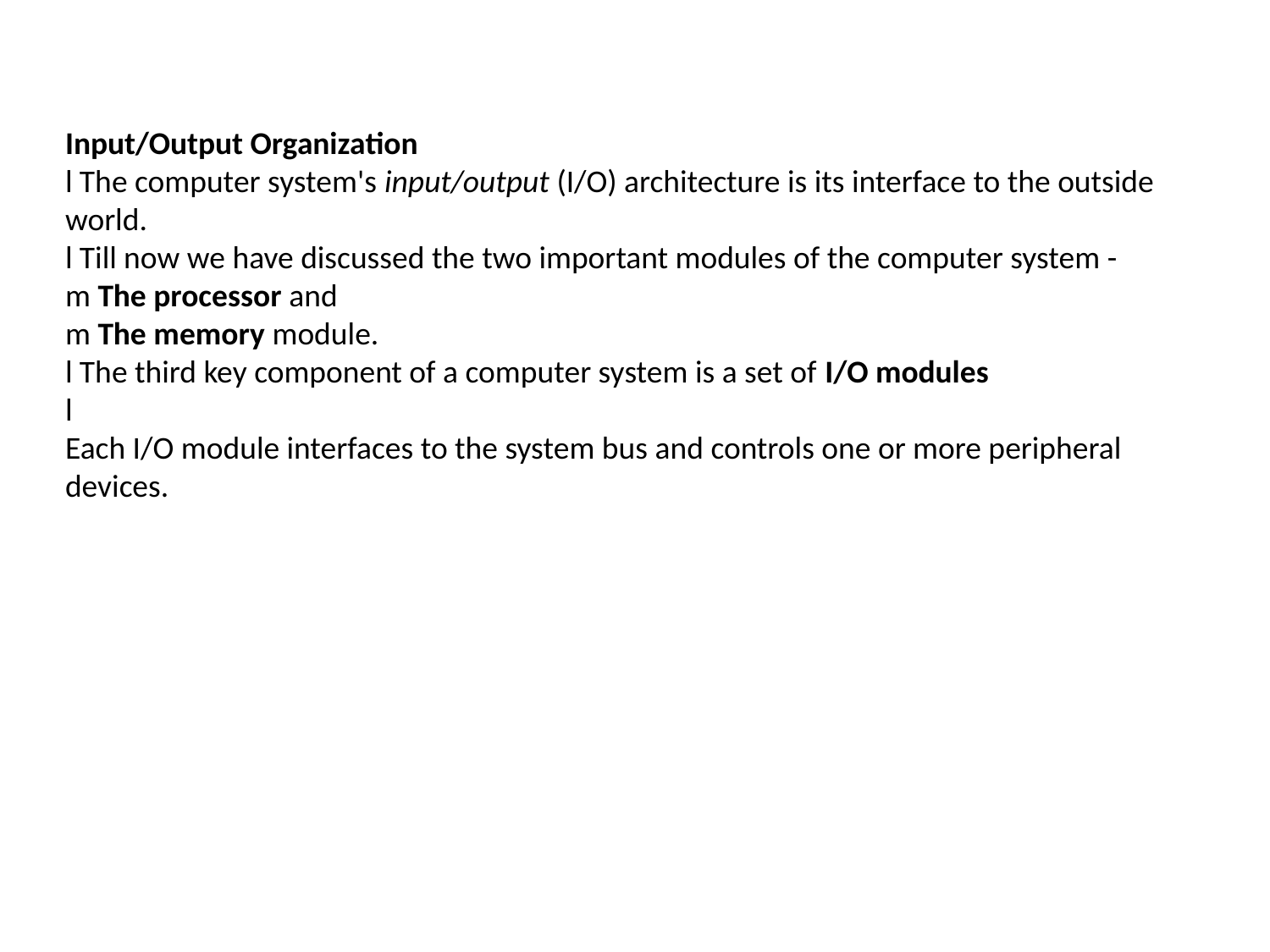

Input/Output Organization
l The computer system's input/output (I/O) architecture is its interface to the outside world.
l Till now we have discussed the two important modules of the computer system -
m The processor and
m The memory module.
l The third key component of a computer system is a set of I/O modules
l
Each I/O module interfaces to the system bus and controls one or more peripheral devices.